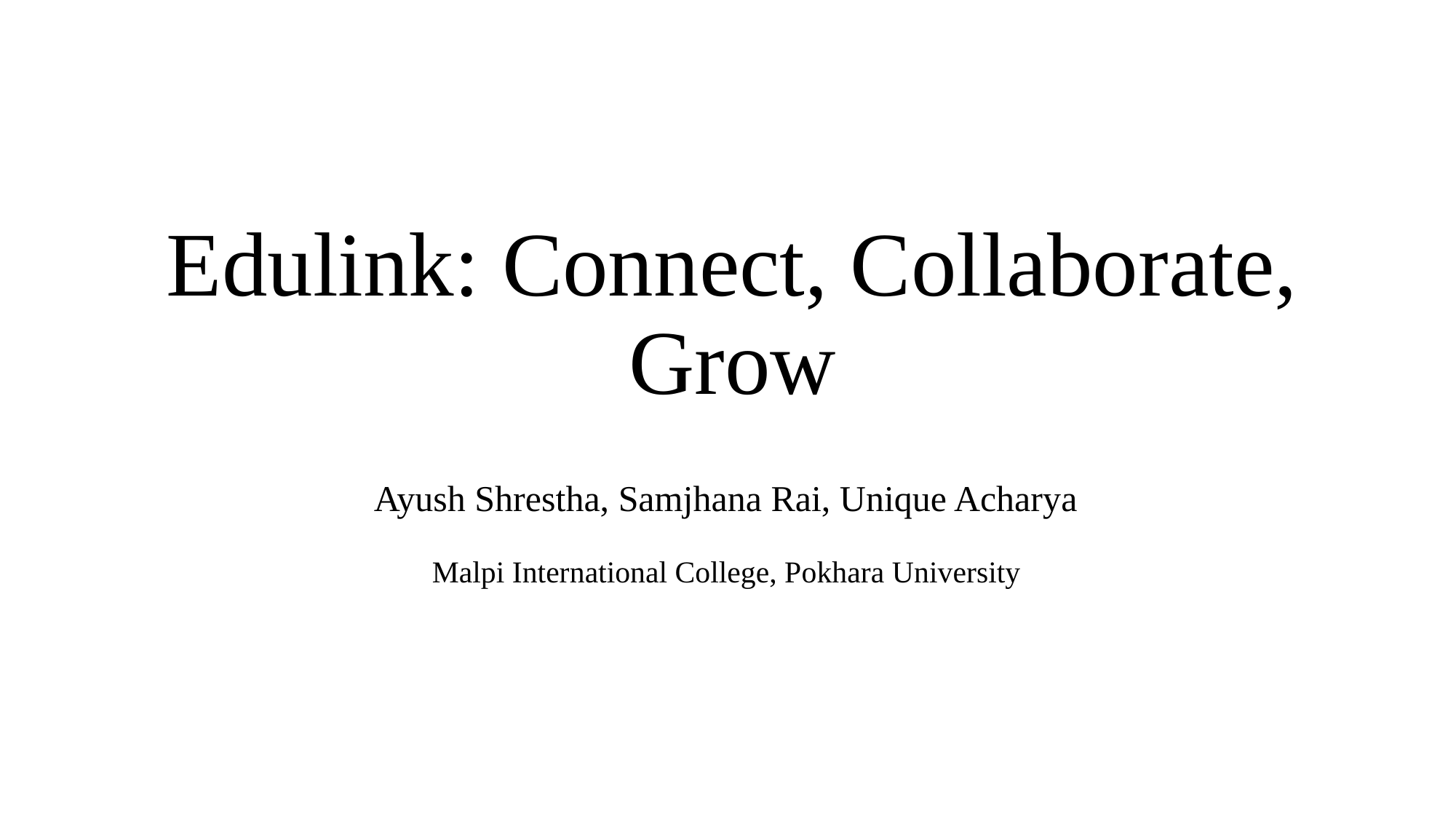

# Edulink: Connect, Collaborate, Grow
Ayush Shrestha, Samjhana Rai, Unique Acharya
Malpi International College, Pokhara University